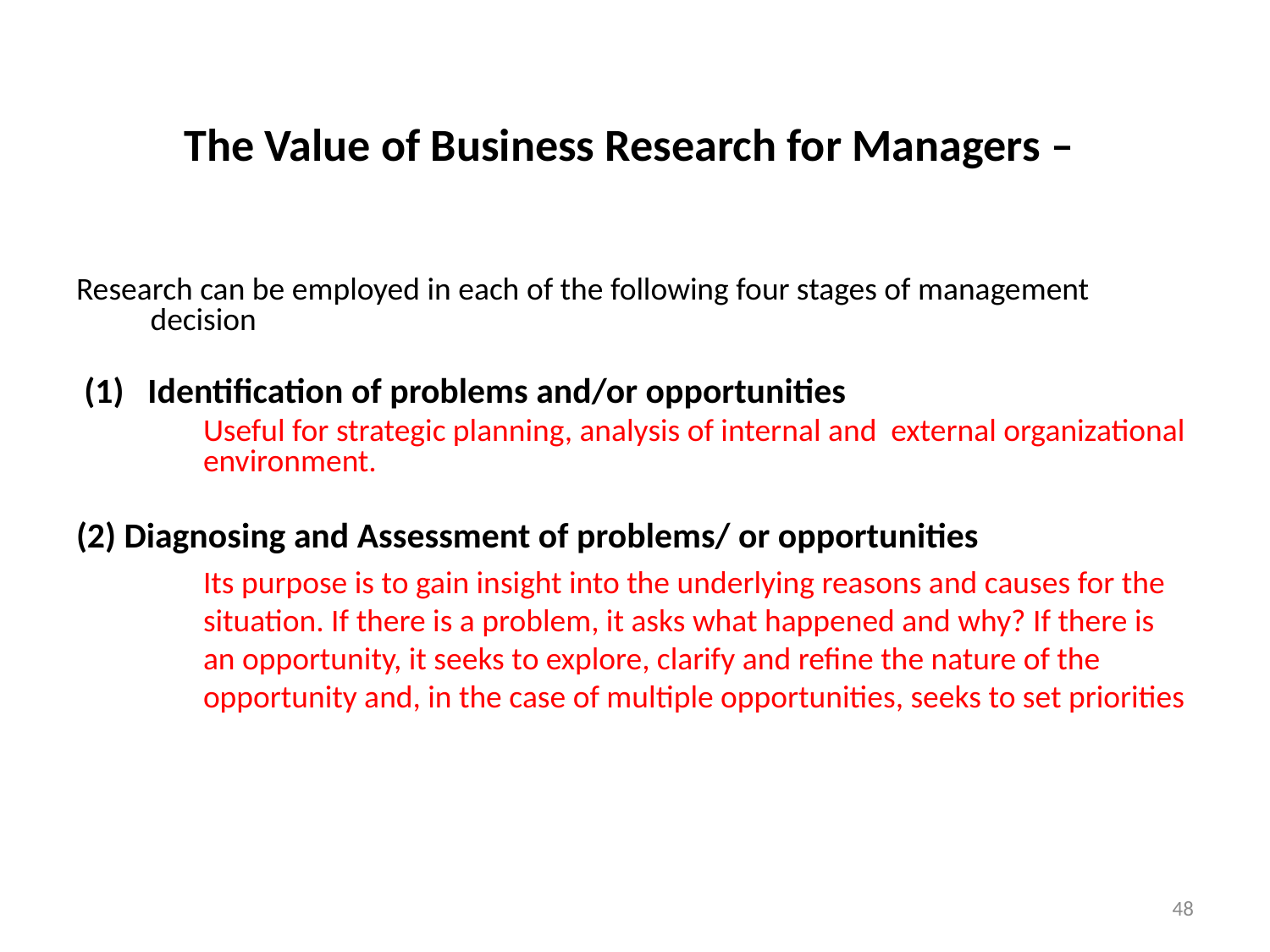

# The Value of Business Research for Managers –

Research can be employed in each of the following four stages of management decision

Identification of problems and/or opportunities
	Useful for strategic planning, analysis of internal and  external organizational environment.

(2) Diagnosing and Assessment of problems/ or opportunities
	Its purpose is to gain insight into the underlying reasons and causes for the situation. If there is a problem, it asks what happened and why? If there is an opportunity, it seeks to explore, clarify and refine the nature of the opportunity and, in the case of multiple opportunities, seeks to set priorities

48